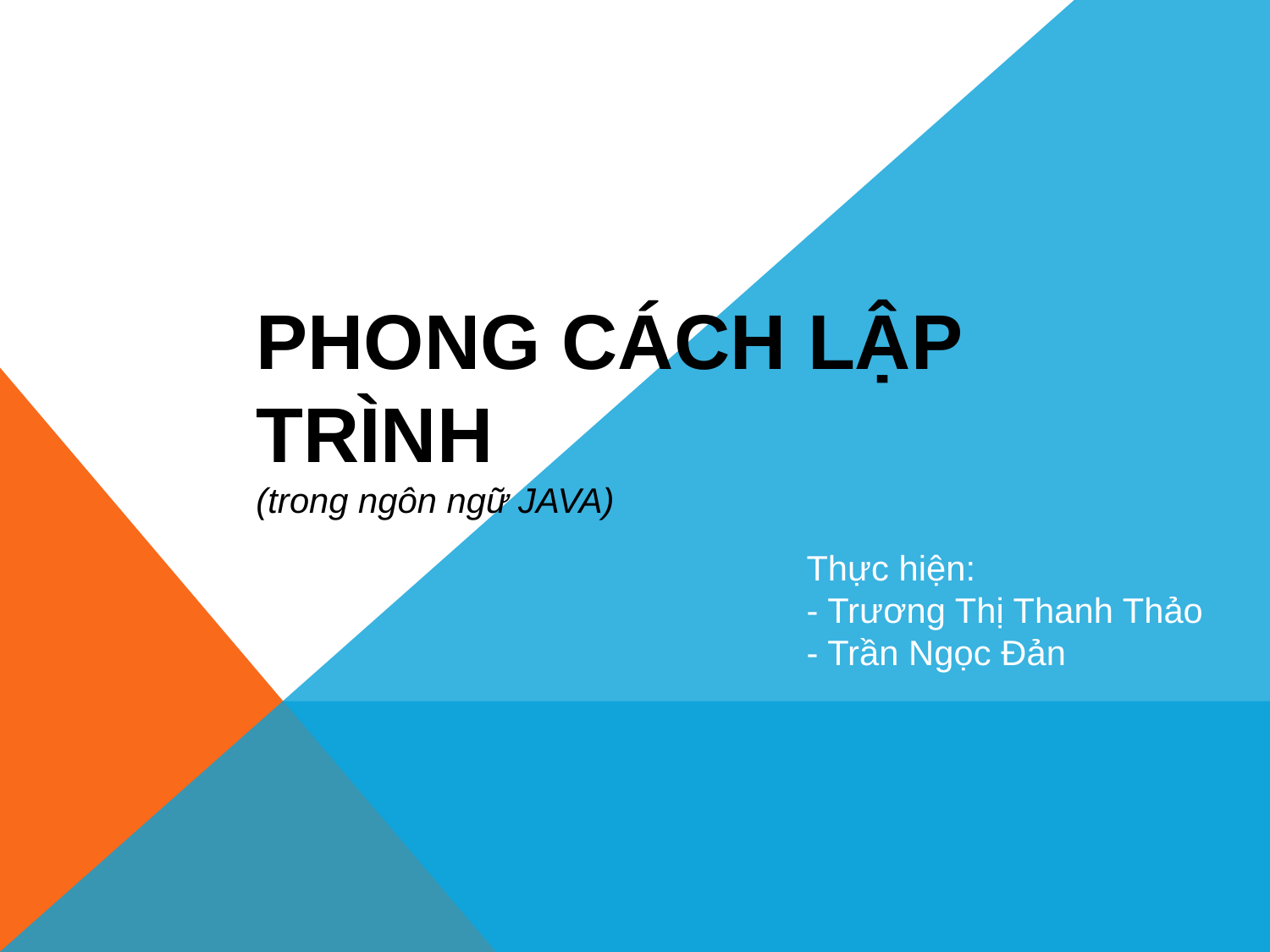

PHONG CÁCH LẬP TRÌNH
(trong ngôn ngữ JAVA)
Thực hiện:
- Trương Thị Thanh Thảo
- Trần Ngọc Đản